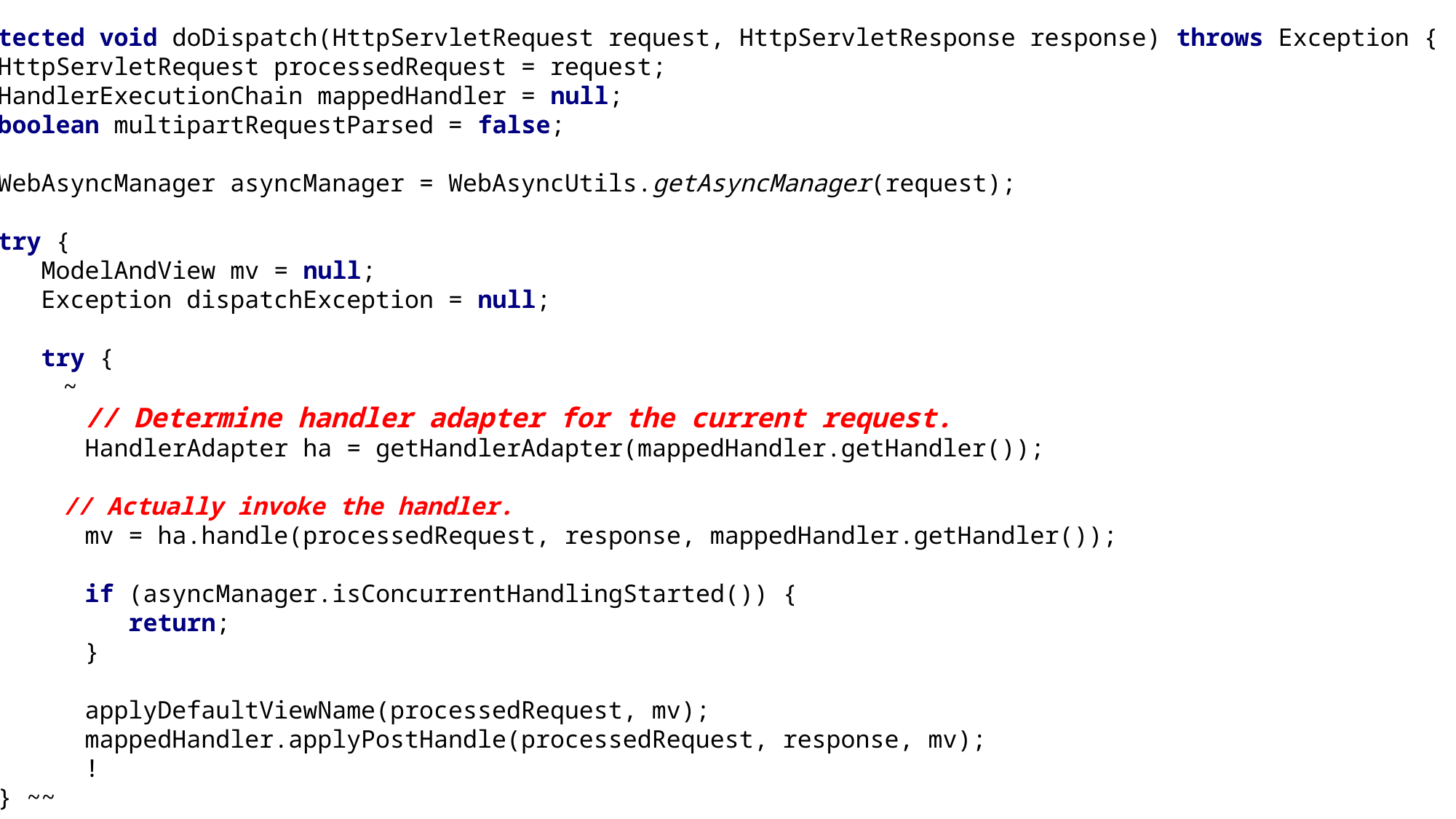

protected void doDispatch(HttpServletRequest request, HttpServletResponse response) throws Exception {
   HttpServletRequest processedRequest = request;
   HandlerExecutionChain mappedHandler = null;
   boolean multipartRequestParsed = false;
   WebAsyncManager asyncManager = WebAsyncUtils.getAsyncManager(request);
   try {
      ModelAndView mv = null;
      Exception dispatchException = null;
      try {
	~
         // Determine handler adapter for the current request.
         HandlerAdapter ha = getHandlerAdapter(mappedHandler.getHandler());
	// Actually invoke the handler.
         mv = ha.handle(processedRequest, response, mappedHandler.getHandler());
         if (asyncManager.isConcurrentHandlingStarted()) {
            return;
         }
         applyDefaultViewName(processedRequest, mv);
         mappedHandler.applyPostHandle(processedRequest, response, mv);
         !
   } ~~